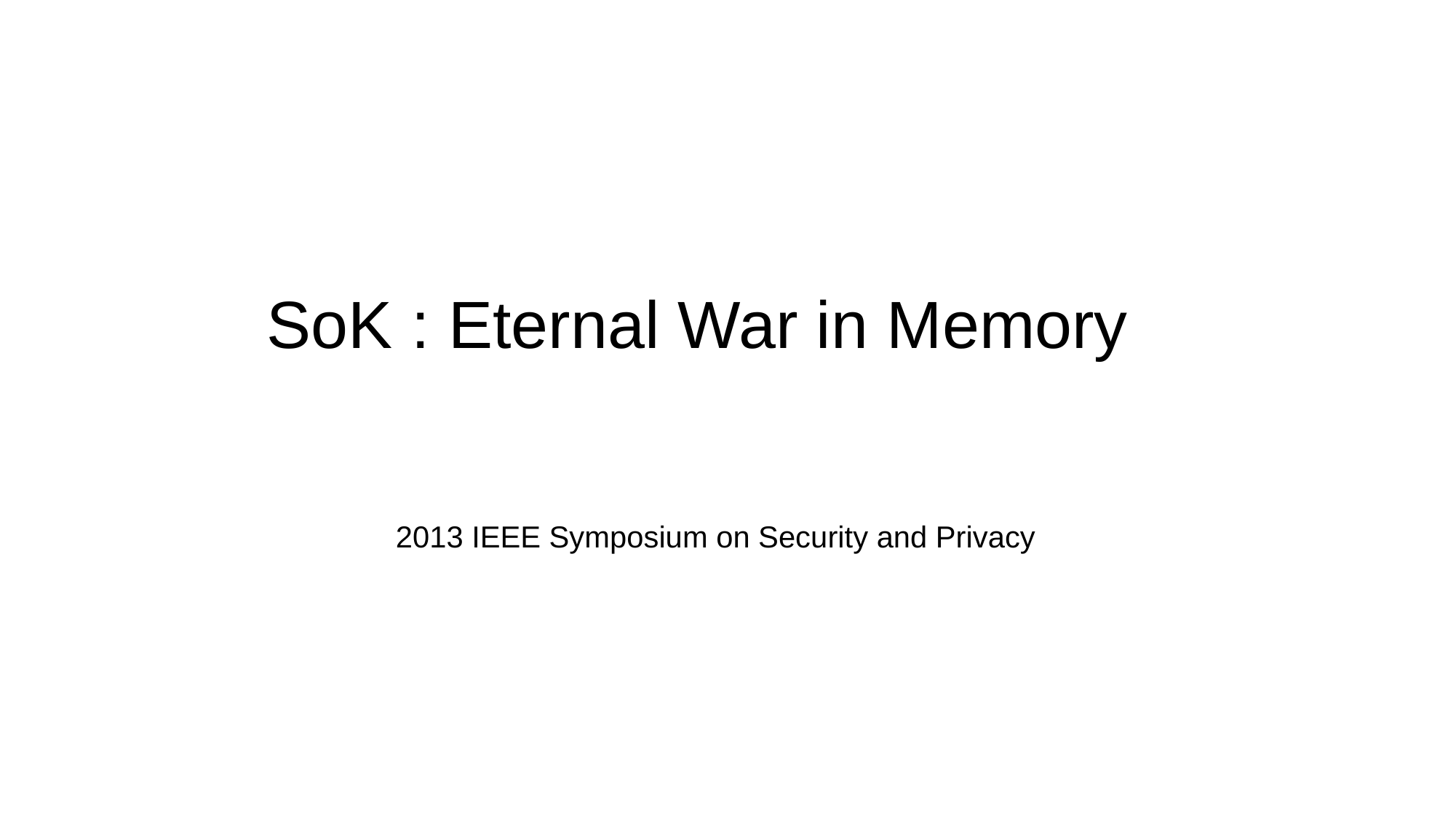

SoK : Eternal War in Memory
2013 IEEE Symposium on Security and Privacy